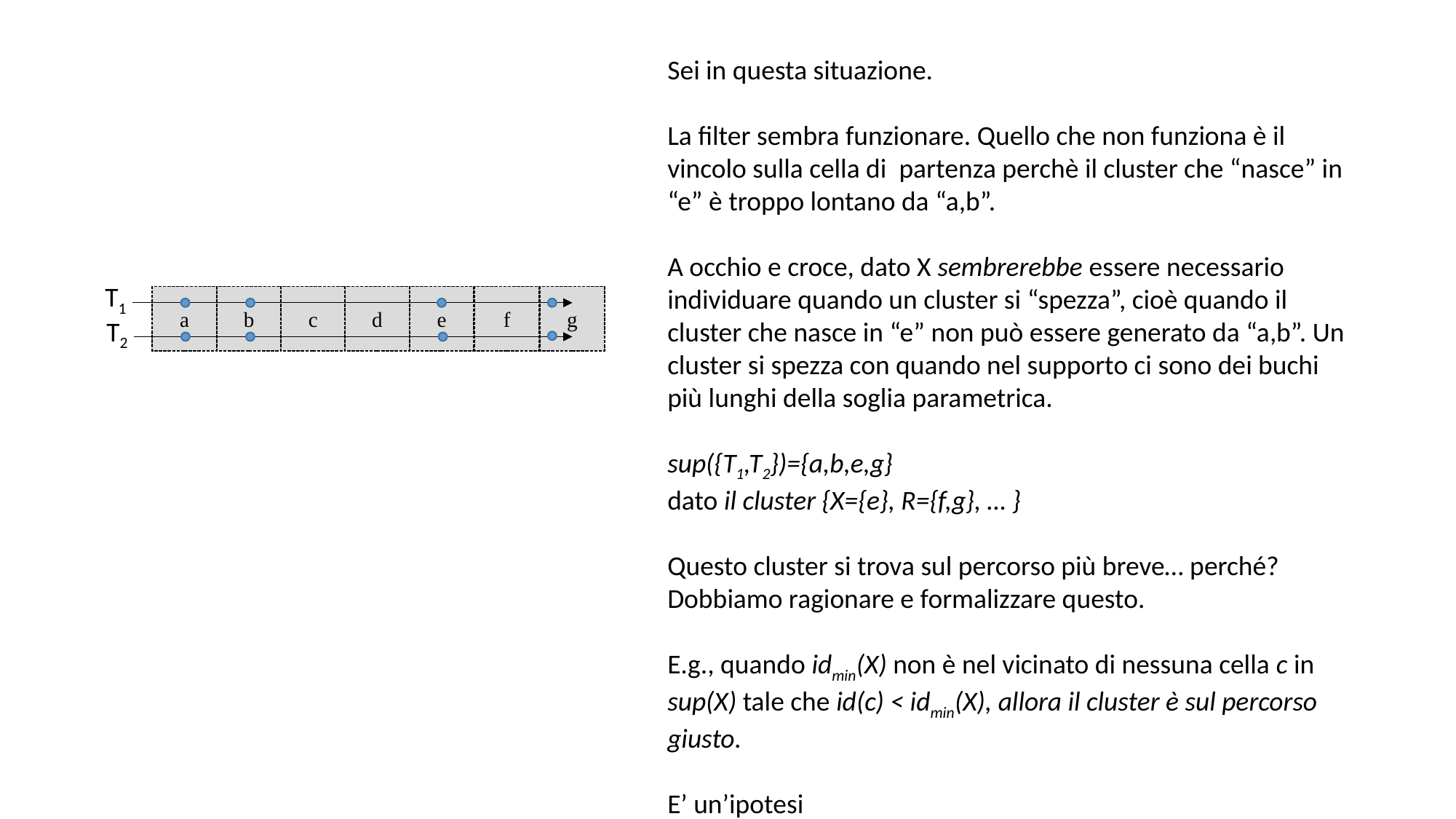

Sei in questa situazione.

La filter sembra funzionare. Quello che non funziona è il vincolo sulla cella di  partenza perchè il cluster che “nasce” in “e” è troppo lontano da “a,b”.

A occhio e croce, dato X sembrerebbe essere necessario individuare quando un cluster si “spezza”, cioè quando il cluster che nasce in “e” non può essere generato da “a,b”. Un cluster si spezza con quando nel supporto ci sono dei buchi più lunghi della soglia parametrica.

sup({T1,T2})={a,b,e,g}
dato il cluster {X={e}, R={f,g}, … }

Questo cluster si trova sul percorso più breve… perché? Dobbiamo ragionare e formalizzare questo.

E.g., quando idmin(X) non è nel vicinato di nessuna cella c in sup(X) tale che id(c) < idmin(X), allora il cluster è sul percorso giusto.

E’ un’ipotesi
T1
a
b
c
d
e
f
g

T2